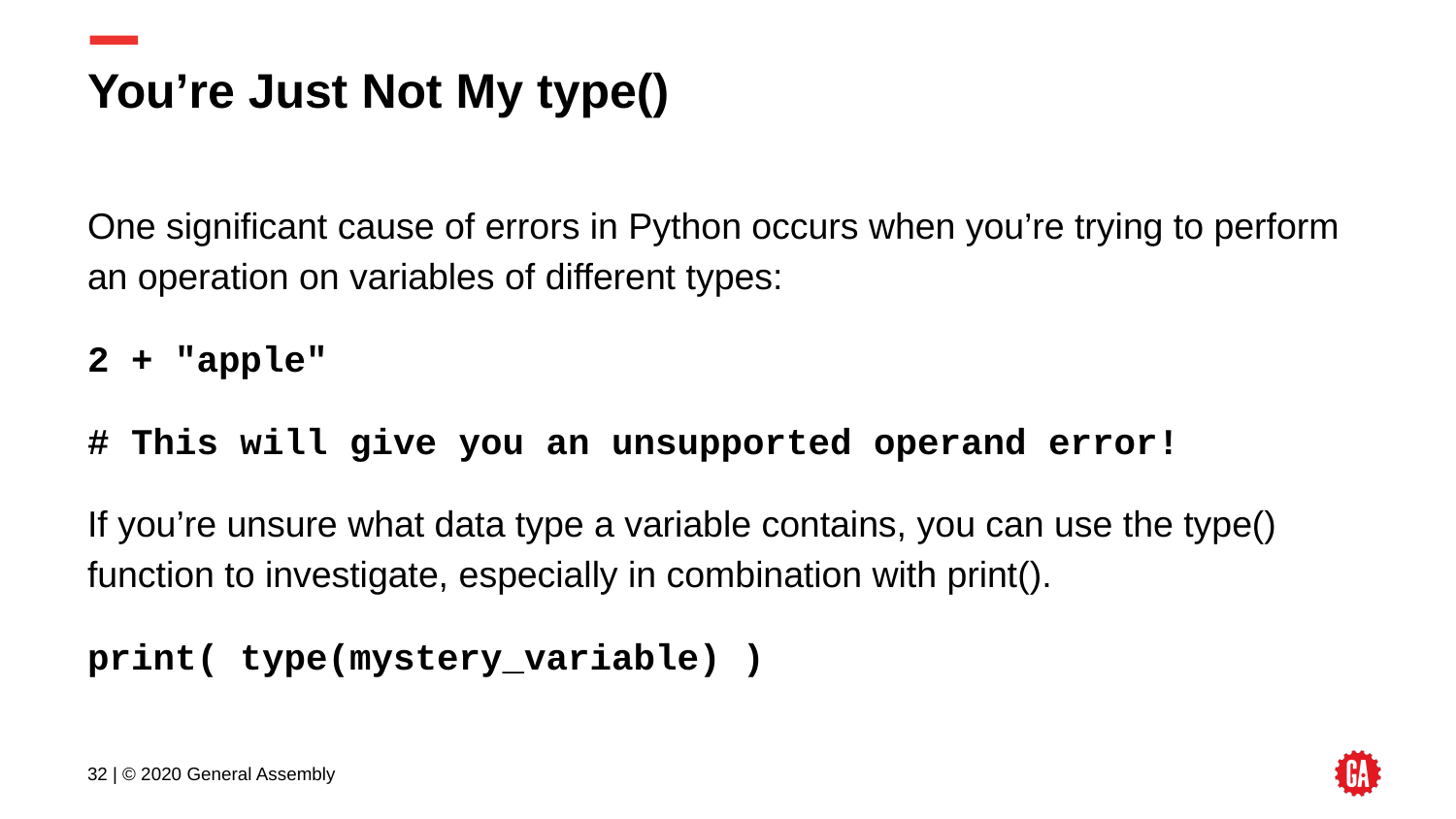

# You’re Just Not My type()
One significant cause of errors in Python occurs when you’re trying to perform an operation on variables of different types:
2 + "apple"
# This will give you an unsupported operand error!
If you’re unsure what data type a variable contains, you can use the type() function to investigate, especially in combination with print().
print( type(mystery_variable) )
32 | © 2020 General Assembly